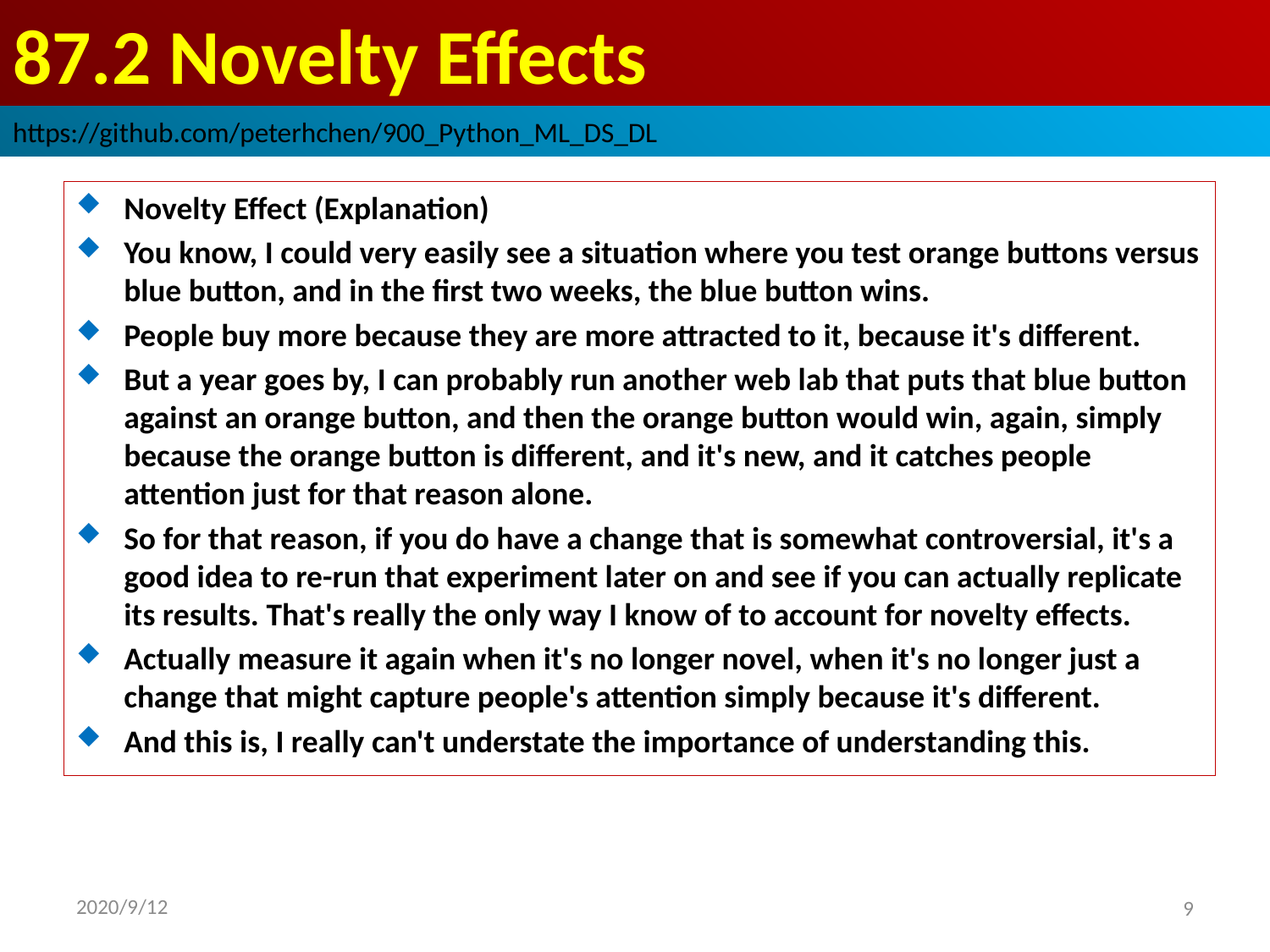

# 87.2 Novelty Effects
https://github.com/peterhchen/900_Python_ML_DS_DL
Novelty Effect (Explanation)
You know, I could very easily see a situation where you test orange buttons versus blue button, and in the first two weeks, the blue button wins.
People buy more because they are more attracted to it, because it's different.
But a year goes by, I can probably run another web lab that puts that blue button against an orange button, and then the orange button would win, again, simply because the orange button is different, and it's new, and it catches people attention just for that reason alone.
So for that reason, if you do have a change that is somewhat controversial, it's a good idea to re-run that experiment later on and see if you can actually replicate its results. That's really the only way I know of to account for novelty effects.
Actually measure it again when it's no longer novel, when it's no longer just a change that might capture people's attention simply because it's different.
And this is, I really can't understate the importance of understanding this.
2020/9/12
9